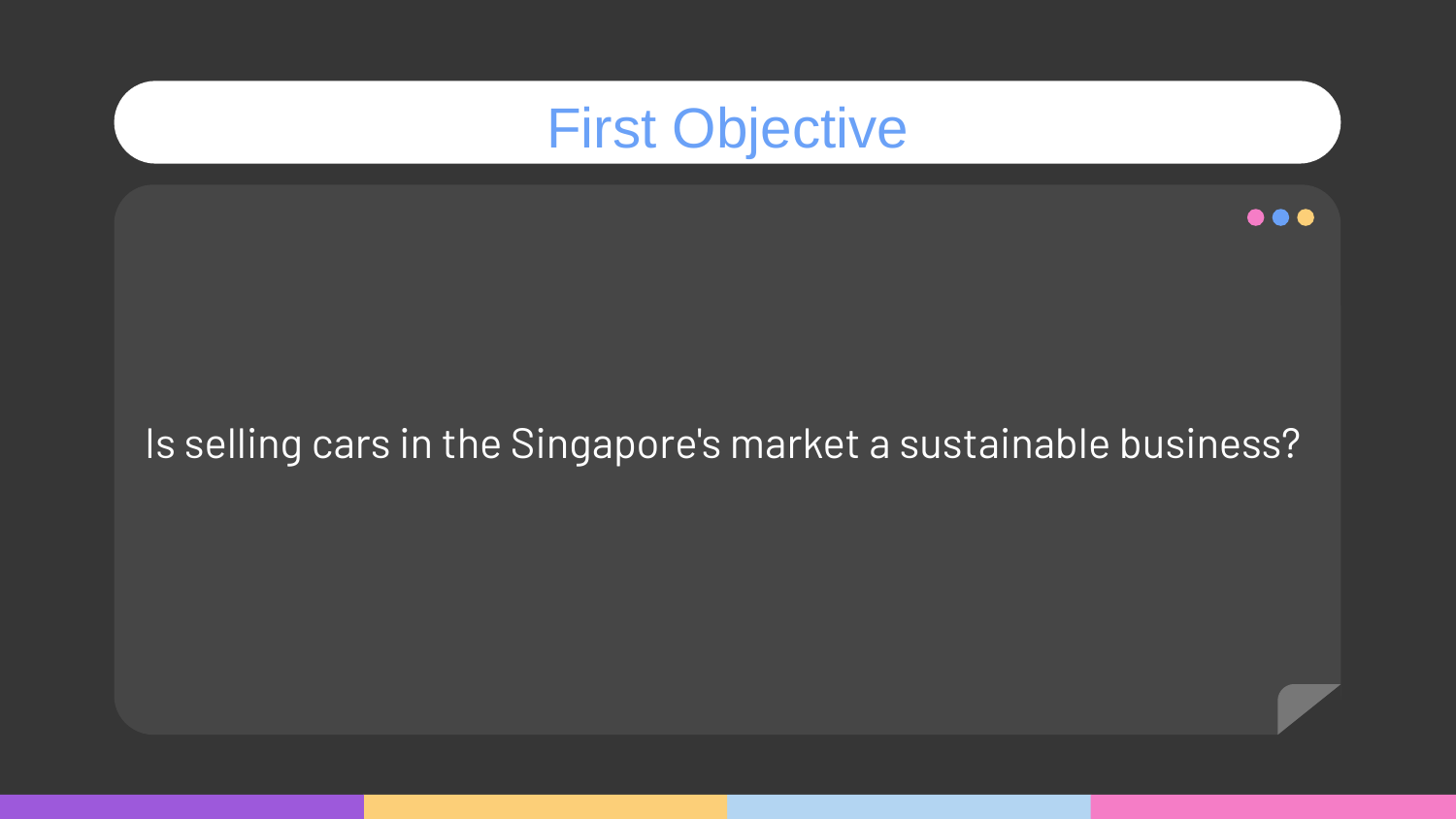

# First Objective

Is selling cars in the Singapore's market a sustainable business?